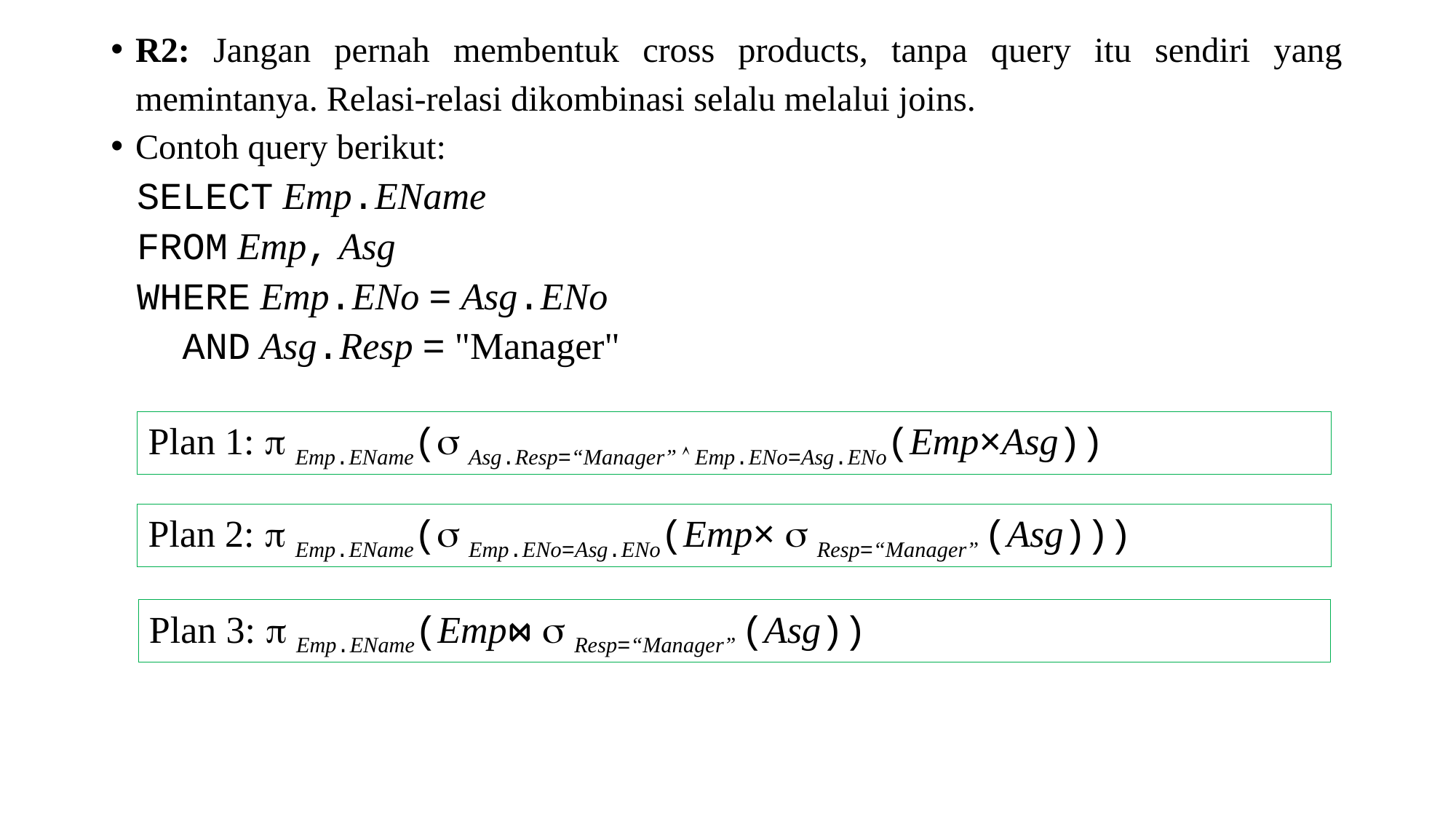

R2: Jangan pernah membentuk cross products, tanpa query itu sendiri yang memintanya. Relasi-relasi dikombinasi selalu melalui joins.
Contoh query berikut:

SELECT Emp.EName
FROM Emp, Asg
WHERE Emp.ENo = Asg.ENo
  AND Asg.Resp = "Manager"

Plan 1: π Emp.EName(σ Asg.Resp=“Manager” ∧ Emp.ENo=Asg.ENo(Emp×Asg))
Plan 2: π Emp.EName(σ Emp.ENo=Asg.ENo(Emp× σ Resp=“Manager” (Asg)))
Plan 3: π Emp.EName(Emp⋈ σ Resp=“Manager” (Asg))